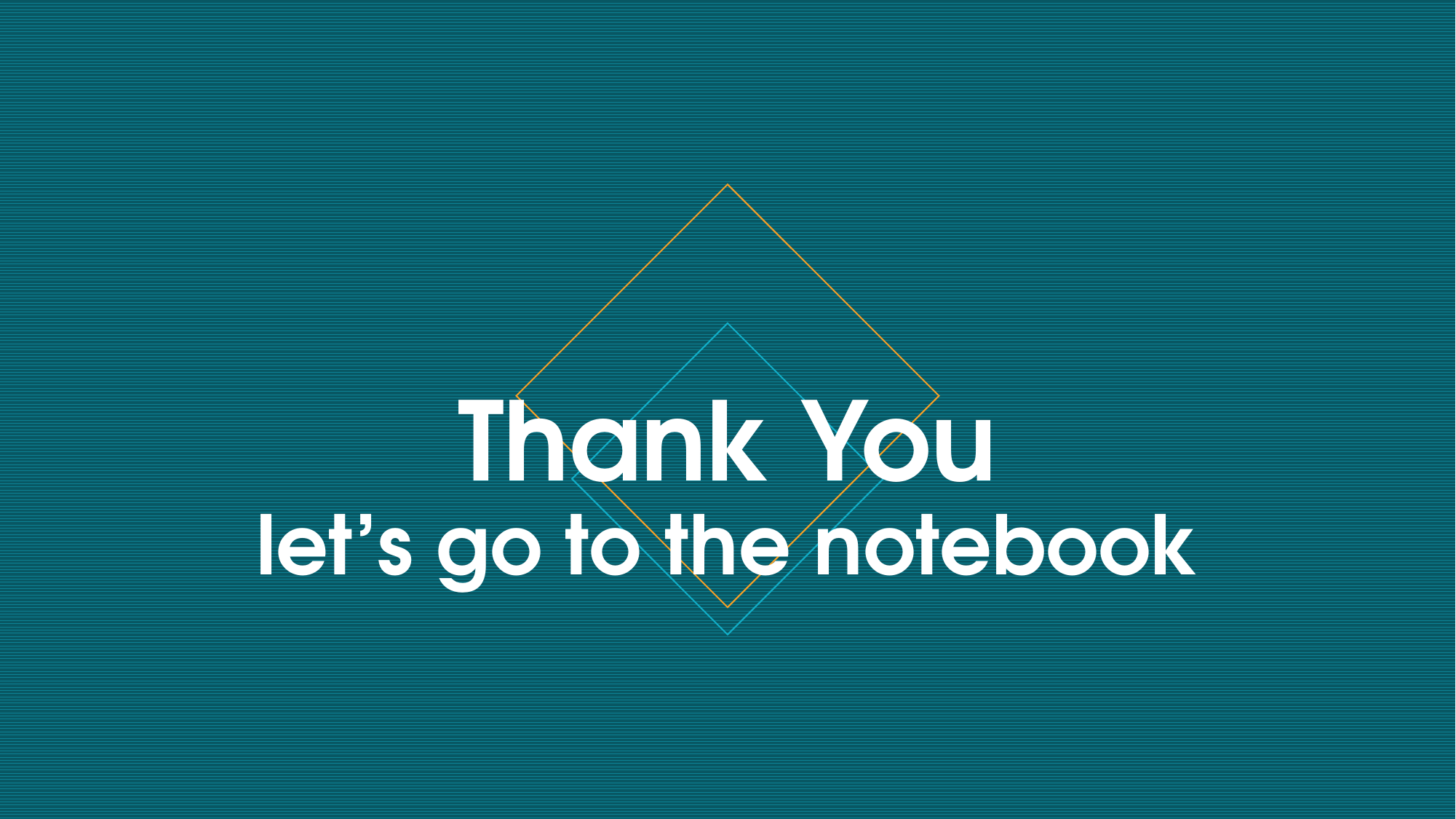

# Thank You let’s go to the notebook